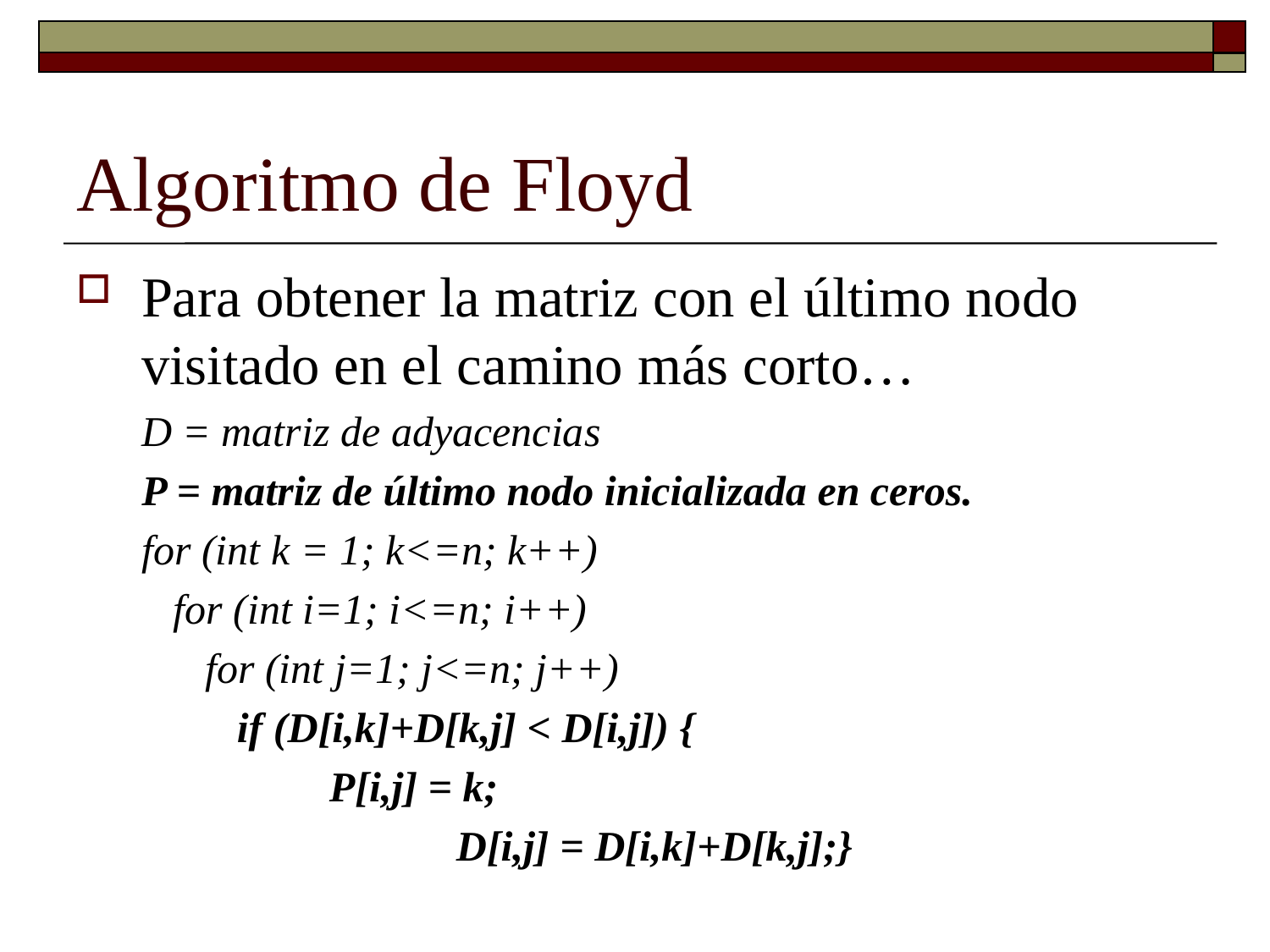

# Algoritmo de Floyd
Para obtener la matriz con el último nodo visitado en el camino más corto…
D = matriz de adyacencias
P = matriz de último nodo inicializada en ceros.
for (int k = 1; k<=n; k++)
   for (int i=1; i<=n; i++)
      for (int j=1; j<=n; j++)
         if (D[i,k]+D[k,j] < D[i,j]) {
             	P[i,j] = k;
			D[i,j] = D[i,k]+D[k,j];}